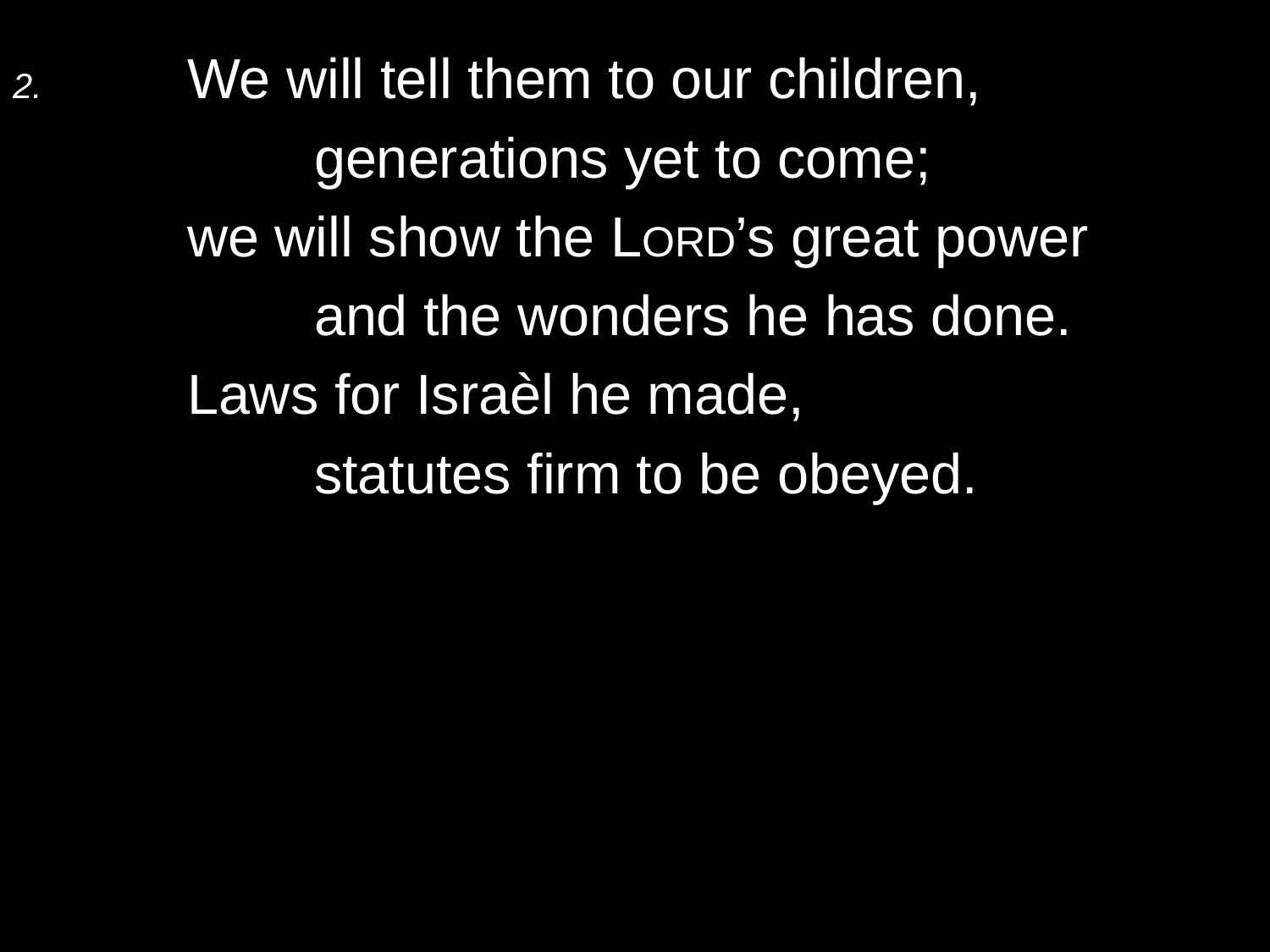

2.	We will tell them to our children,
		generations yet to come;
	we will show the Lord’s great power
		and the wonders he has done.
	Laws for Israèl he made,
		statutes firm to be obeyed.